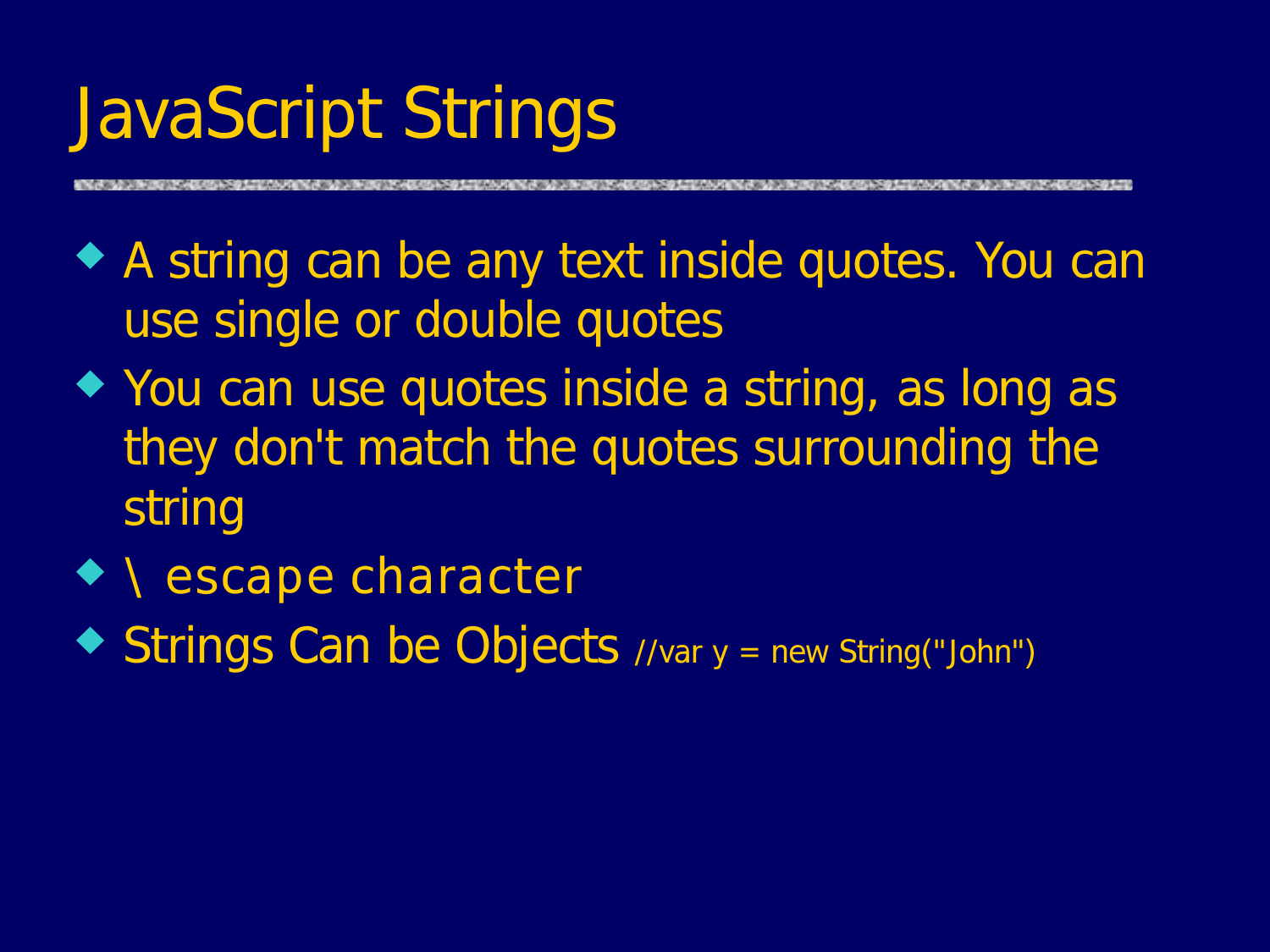

# JavaScript Strings
A string can be any text inside quotes. You can use single or double quotes
You can use quotes inside a string, as long as they don't match the quotes surrounding the string
\ escape character
Strings Can be Objects //var y = new String("John")